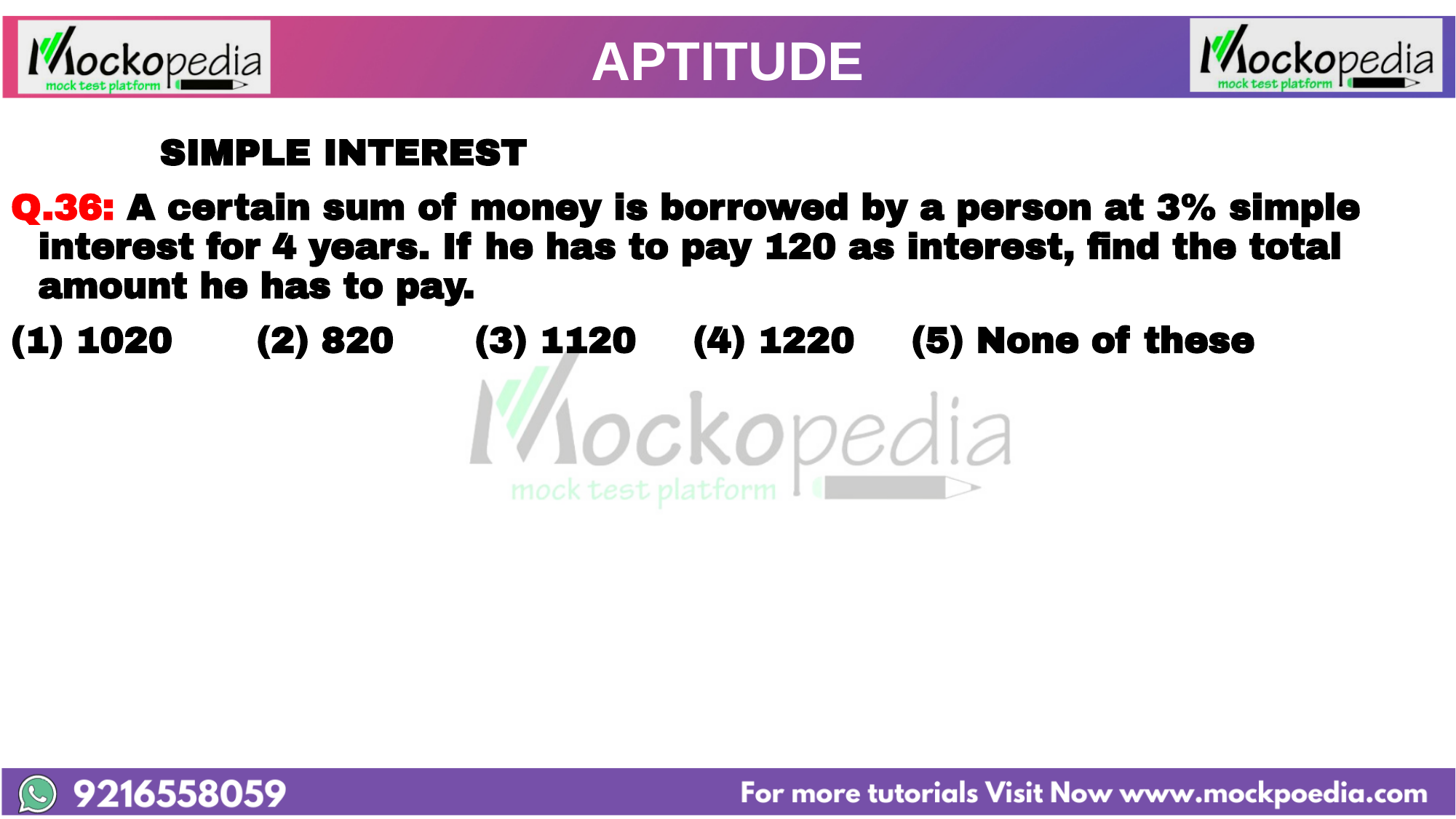

# APTITUDE
		 SIMPLE INTEREST
Q.36: A certain sum of money is borrowed by a person at 3% simple interest for 4 years. If he has to pay 120 as interest, find the total amount he has to pay.
(1) 1020 	(2) 820 	(3) 1120 	(4) 1220 	(5) None of these